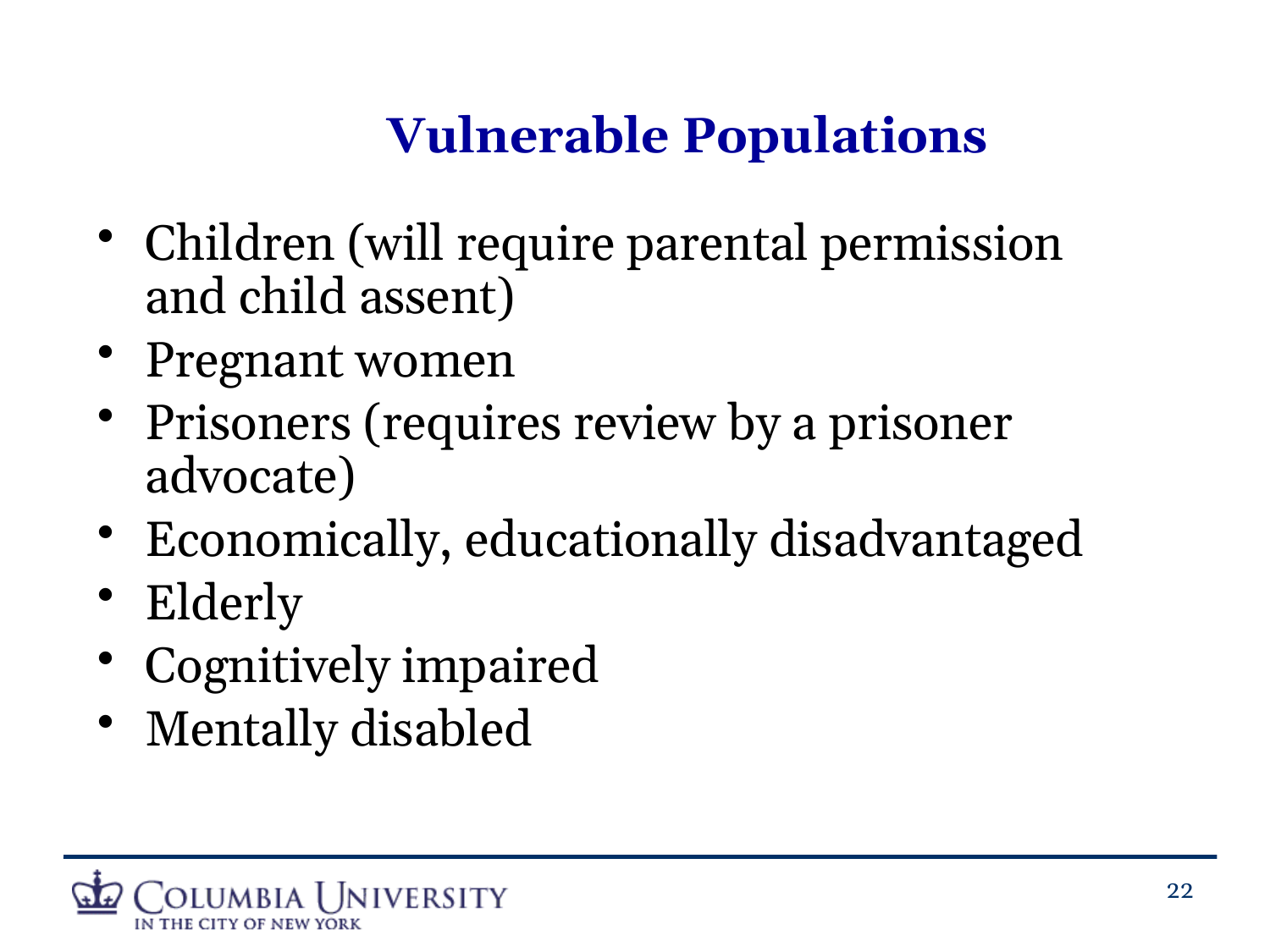

Vulnerable Populations
Children (will require parental permission and child assent)
Pregnant women
Prisoners (requires review by a prisoner advocate)
Economically, educationally disadvantaged
Elderly
Cognitively impaired
Mentally disabled

22